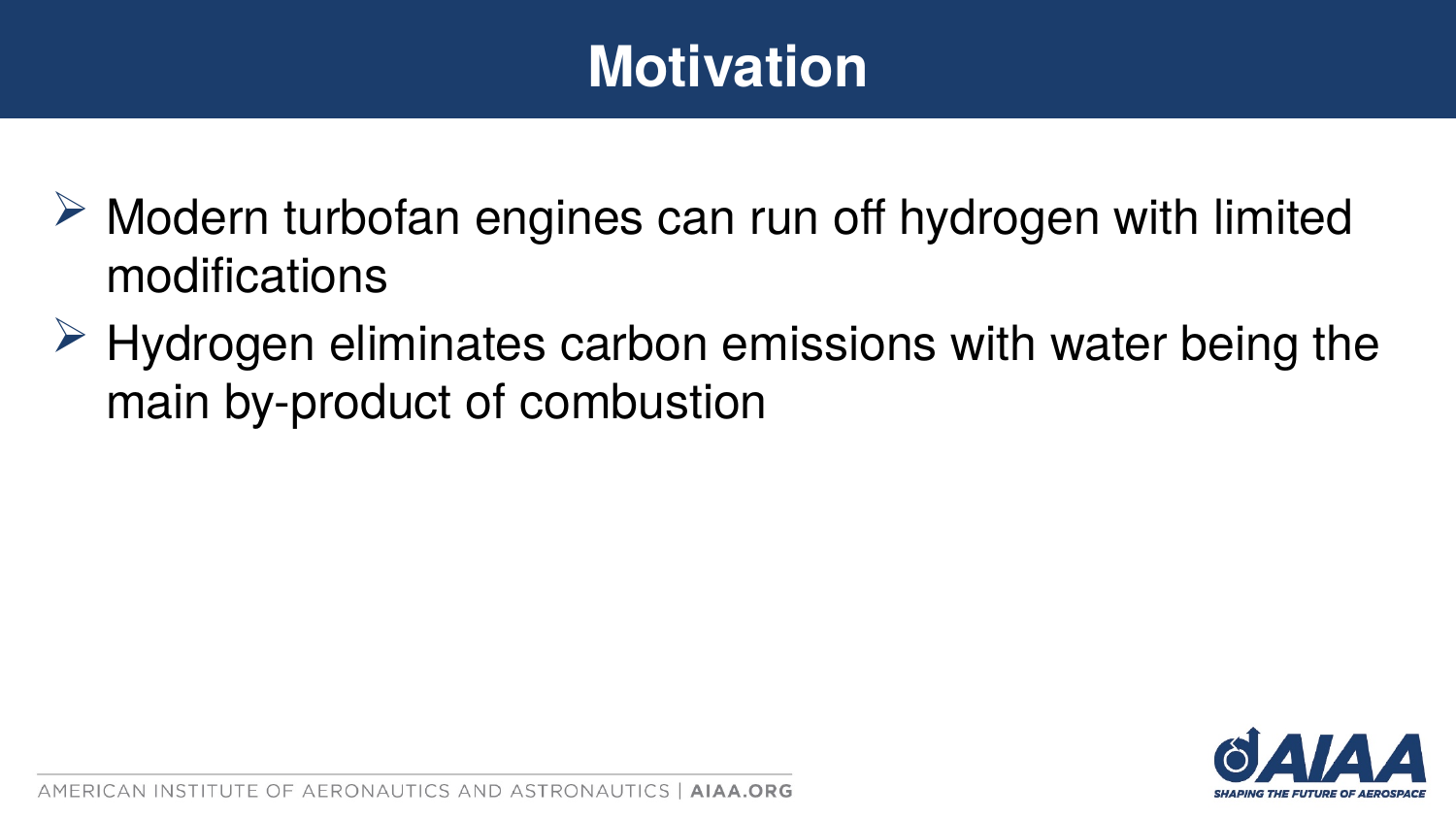

# Motivation
Modern turbofan engines can run off hydrogen with limited modifications
Hydrogen eliminates carbon emissions with water being the main by-product of combustion